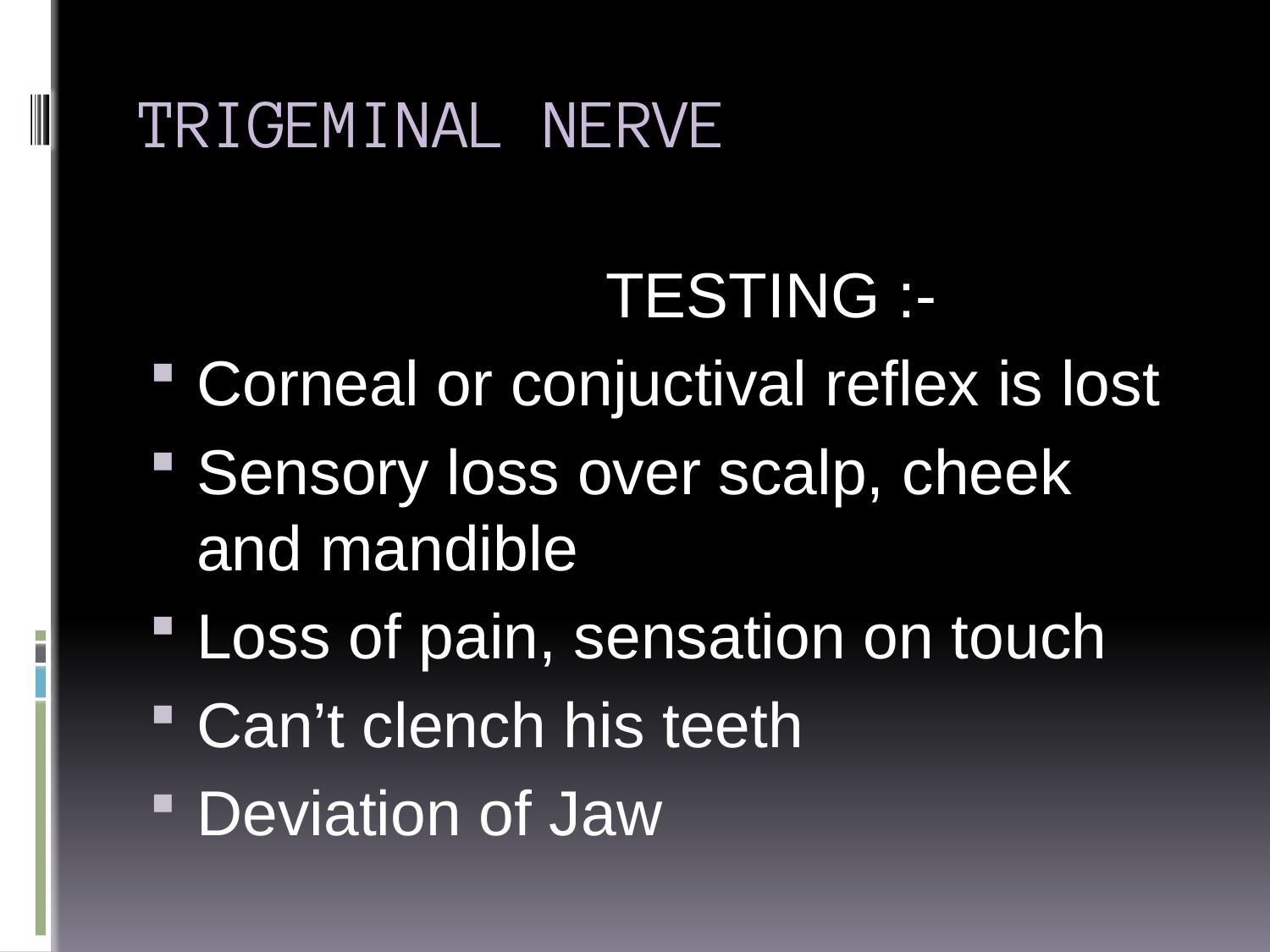

# TRIGEMINAL NERVE
                          TESTING :-
Corneal or conjuctival reflex is lost
Sensory loss over scalp, cheek and mandible
Loss of pain, sensation on touch
Can’t clench his teeth
Deviation of Jaw